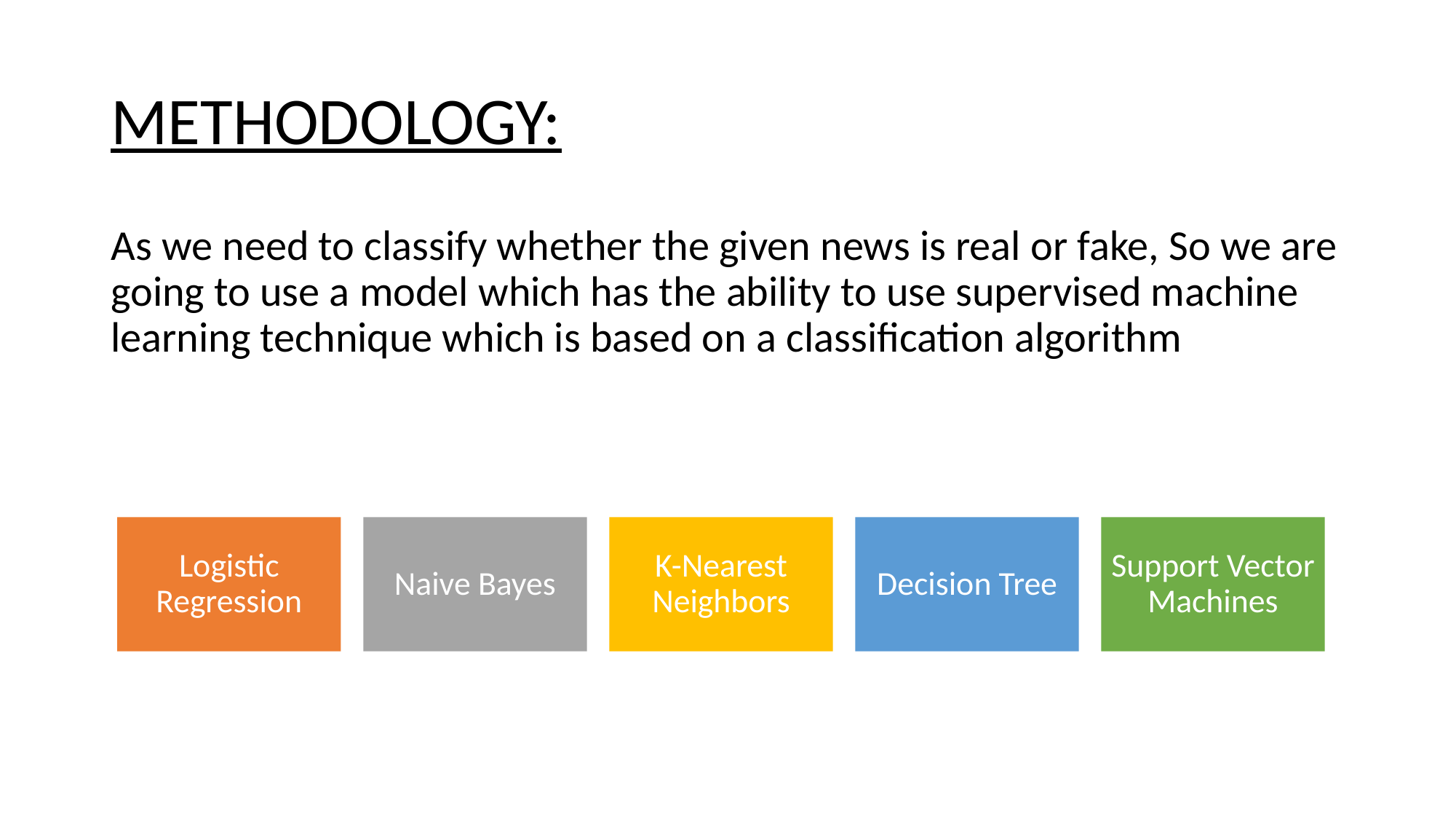

# METHODOLOGY:
As we need to classify whether the given news is real or fake, So we are going to use a model which has the ability to use supervised machine learning technique which is based on a classification algorithm

Logistic Regression
Naive Bayes
K-Nearest Neighbors
Decision Tree
Support Vector Machines